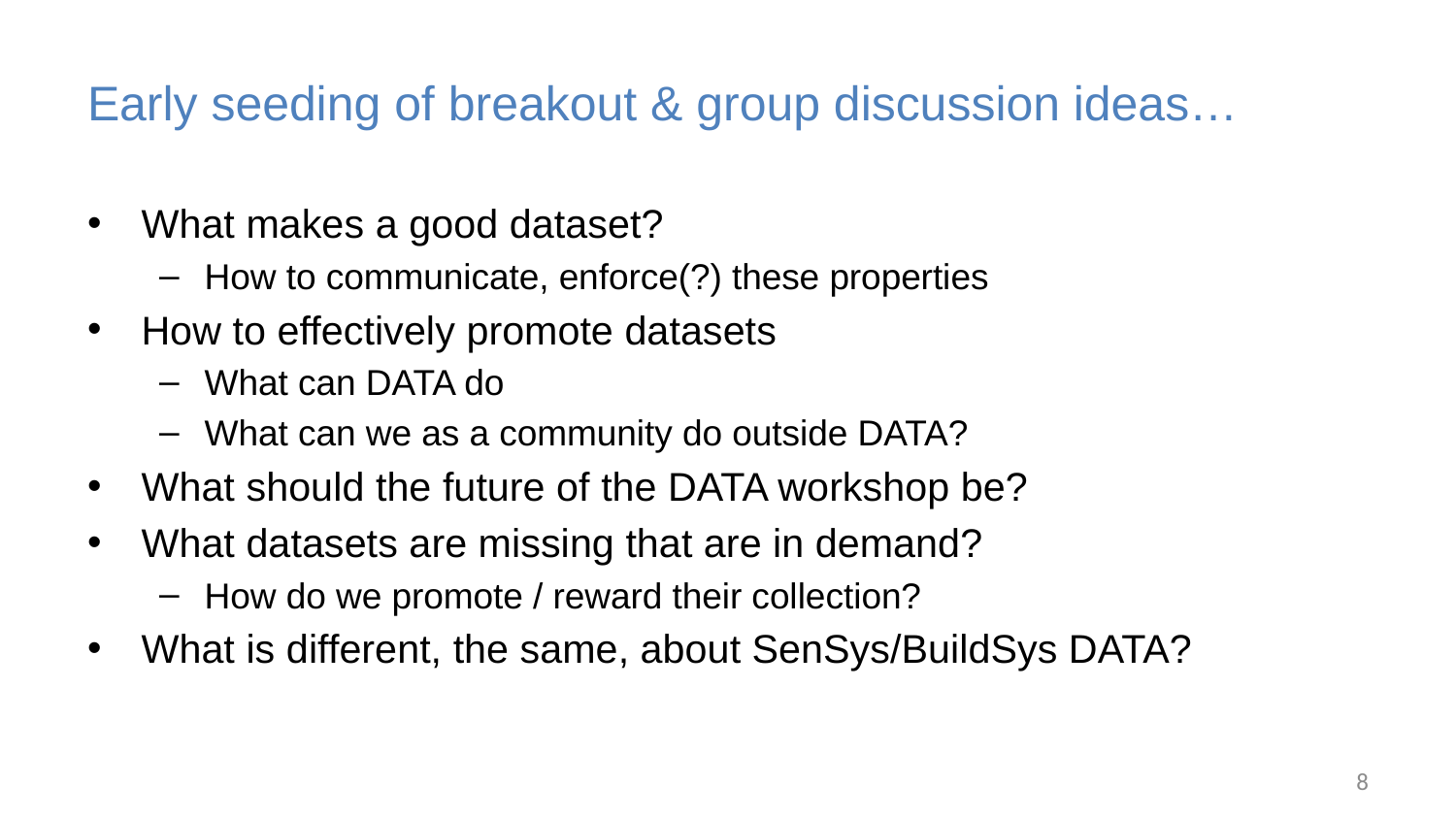

# Early seeding of breakout & group discussion ideas…
What makes a good dataset?
How to communicate, enforce(?) these properties
How to effectively promote datasets
What can DATA do
What can we as a community do outside DATA?
What should the future of the DATA workshop be?
What datasets are missing that are in demand?
How do we promote / reward their collection?
What is different, the same, about SenSys/BuildSys DATA?
8